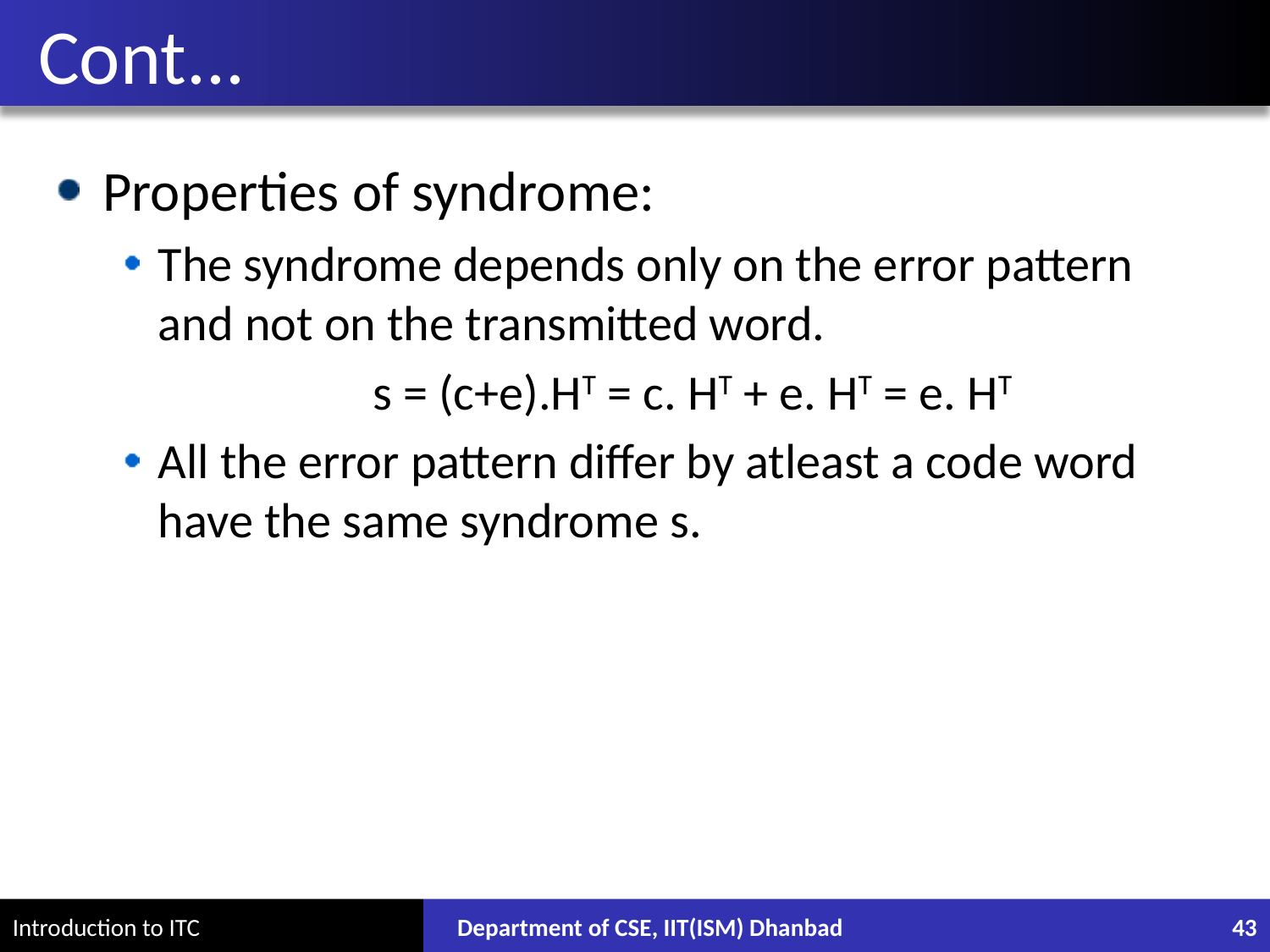

# Cont...
Properties of syndrome:
The syndrome depends only on the error pattern and not on the transmitted word.
		s = (c+e).HT = c. HT + e. HT = e. HT
All the error pattern differ by atleast a code word have the same syndrome s.

Department of CSE, IIT(ISM) Dhanbad
43